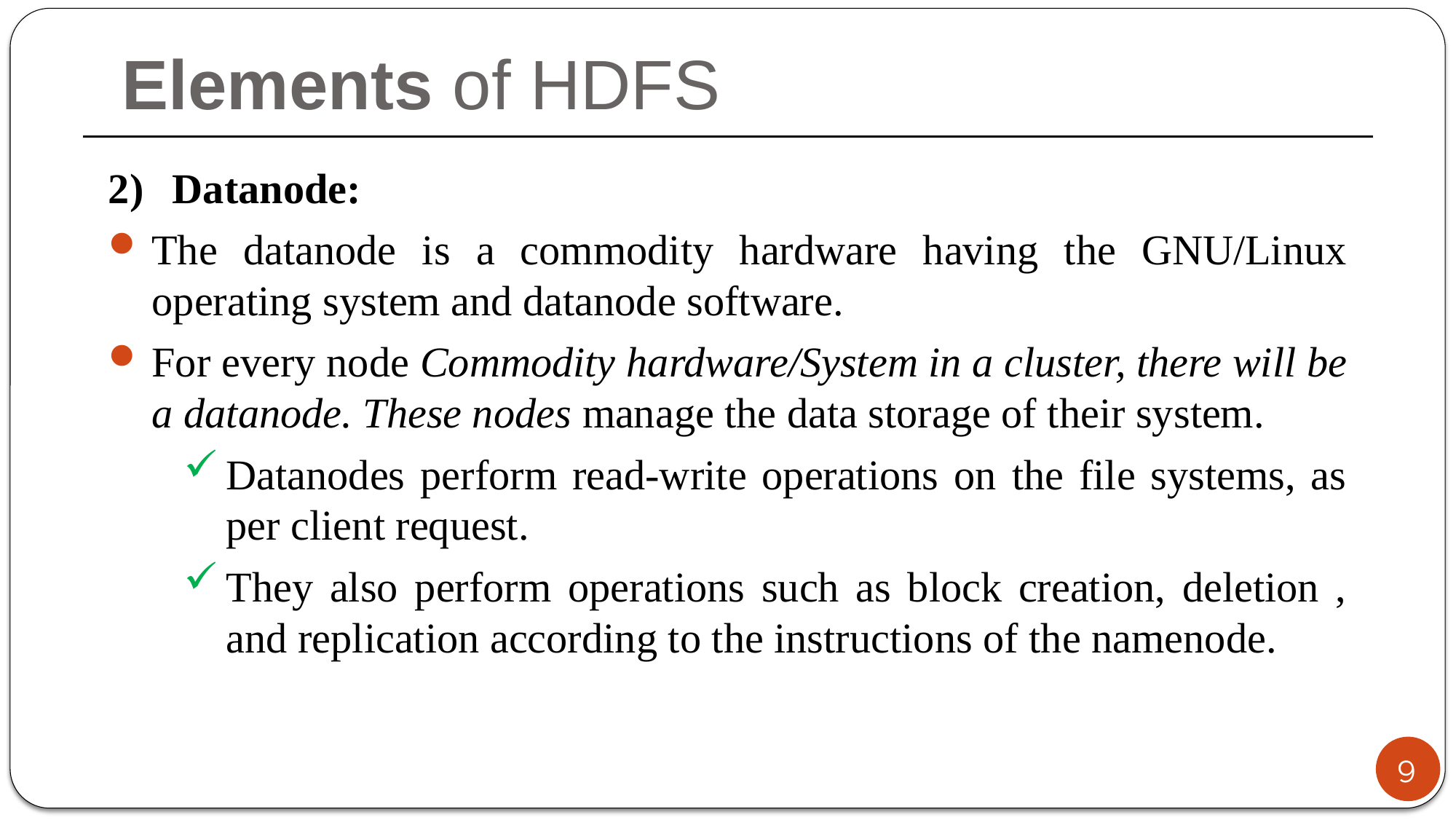

# Elements of HDFS
Datanode:
The datanode is a commodity hardware having the GNU/Linux operating system and datanode software.
For every node Commodity hardware/System in a cluster, there will be a datanode. These nodes manage the data storage of their system.
Datanodes perform read-write operations on the file systems, as per client request.
They also perform operations such as block creation, deletion , and replication according to the instructions of the namenode.

9